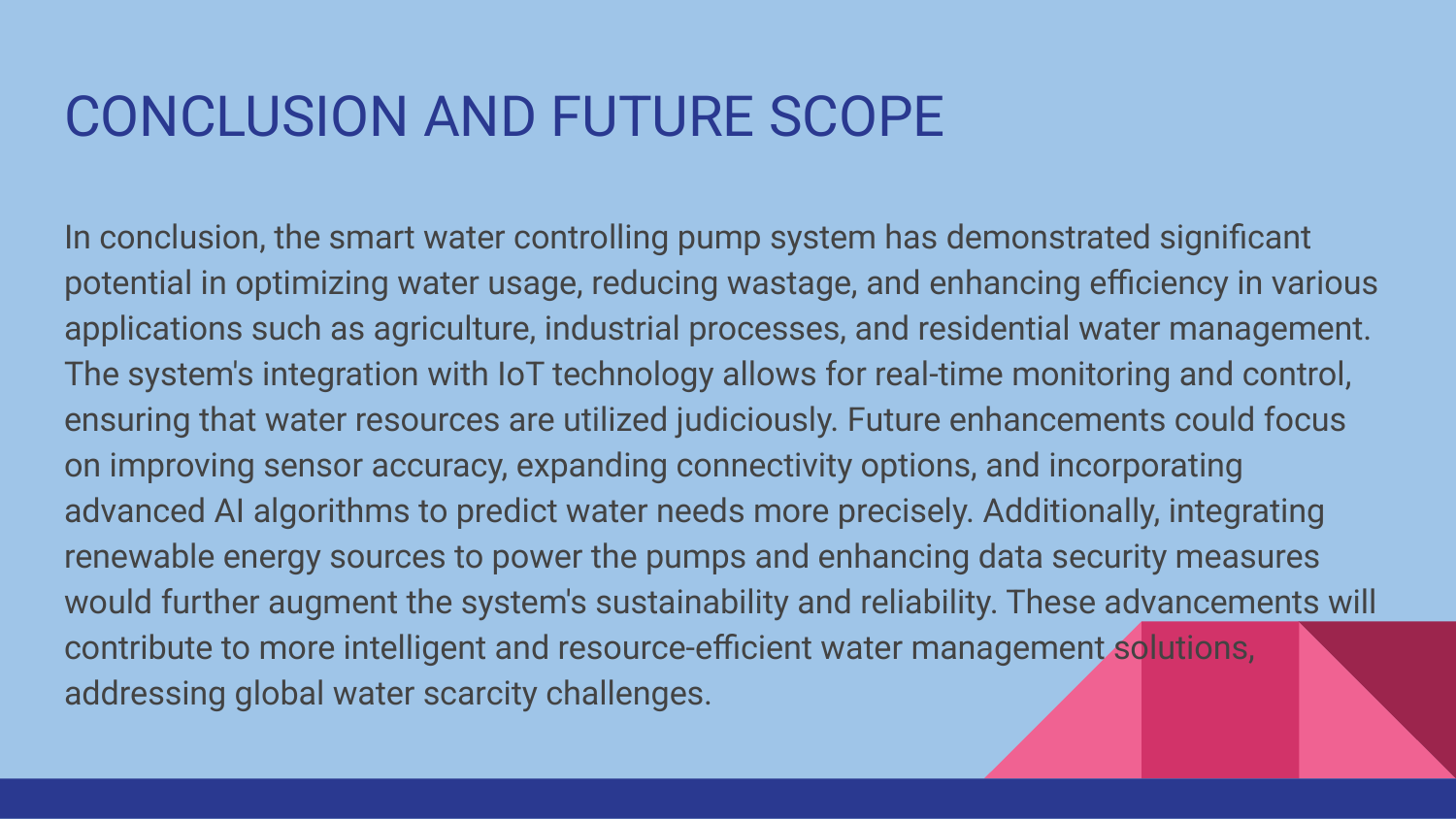

# CONCLUSION AND FUTURE SCOPE
In conclusion, the smart water controlling pump system has demonstrated significant potential in optimizing water usage, reducing wastage, and enhancing efficiency in various applications such as agriculture, industrial processes, and residential water management. The system's integration with IoT technology allows for real-time monitoring and control, ensuring that water resources are utilized judiciously. Future enhancements could focus on improving sensor accuracy, expanding connectivity options, and incorporating advanced AI algorithms to predict water needs more precisely. Additionally, integrating renewable energy sources to power the pumps and enhancing data security measures would further augment the system's sustainability and reliability. These advancements will contribute to more intelligent and resource-efficient water management solutions, addressing global water scarcity challenges.